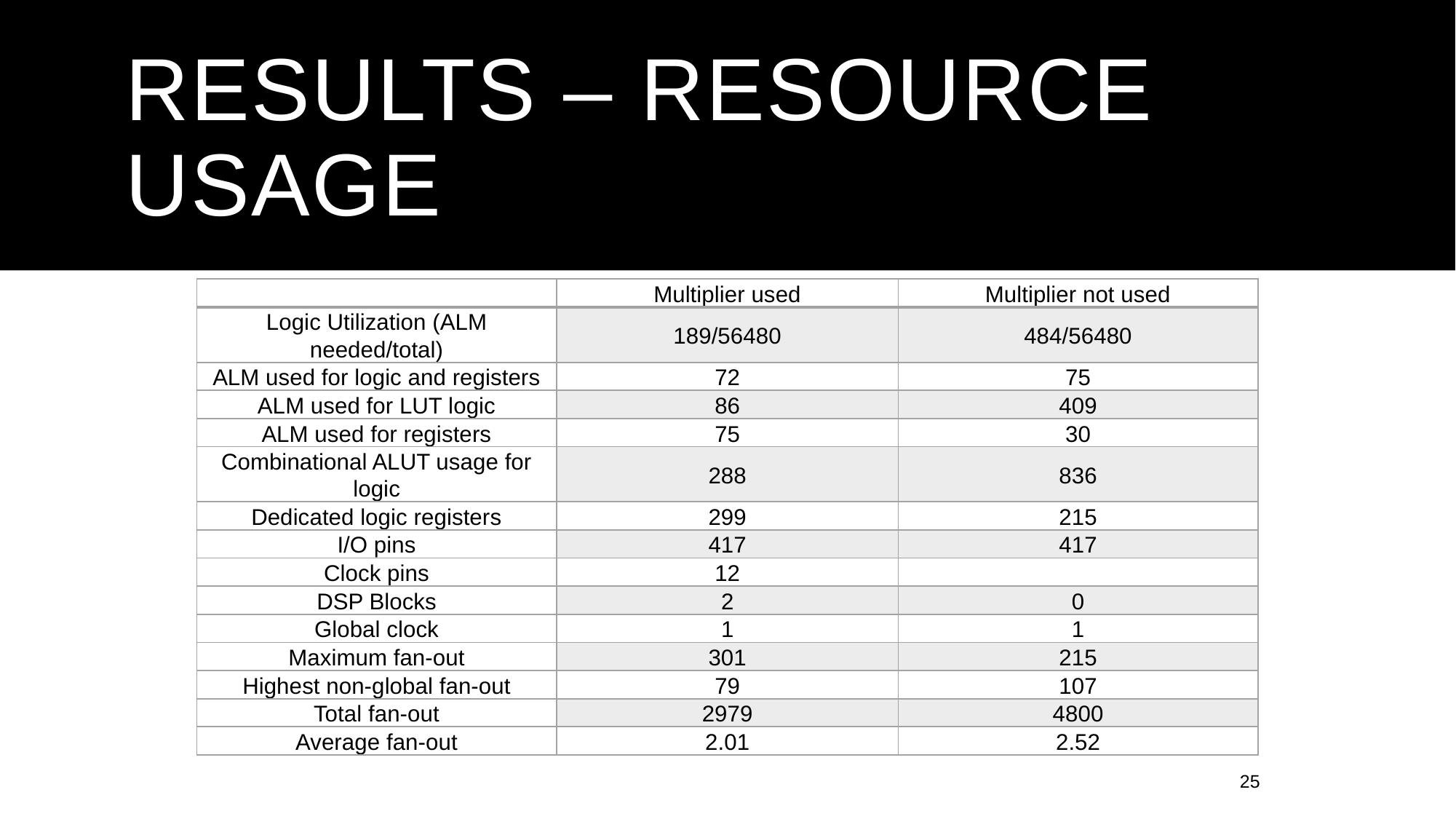

# Results – RESOURCE USAGE
|  | Multiplier used | Multiplier not used |
| --- | --- | --- |
| Logic Utilization (ALM needed/total) | 189/56480 | 484/56480 |
| ALM used for logic and registers | 72 | 75 |
| ALM used for LUT logic | 86 | 409 |
| ALM used for registers | 75 | 30 |
| Combinational ALUT usage for logic | 288 | 836 |
| Dedicated logic registers | 299 | 215 |
| I/O pins | 417 | 417 |
| Clock pins | 12 |  |
| DSP Blocks | 2 | 0 |
| Global clock | 1 | 1 |
| Maximum fan-out | 301 | 215 |
| Highest non-global fan-out | 79 | 107 |
| Total fan-out | 2979 | 4800 |
| Average fan-out | 2.01 | 2.52 |
25